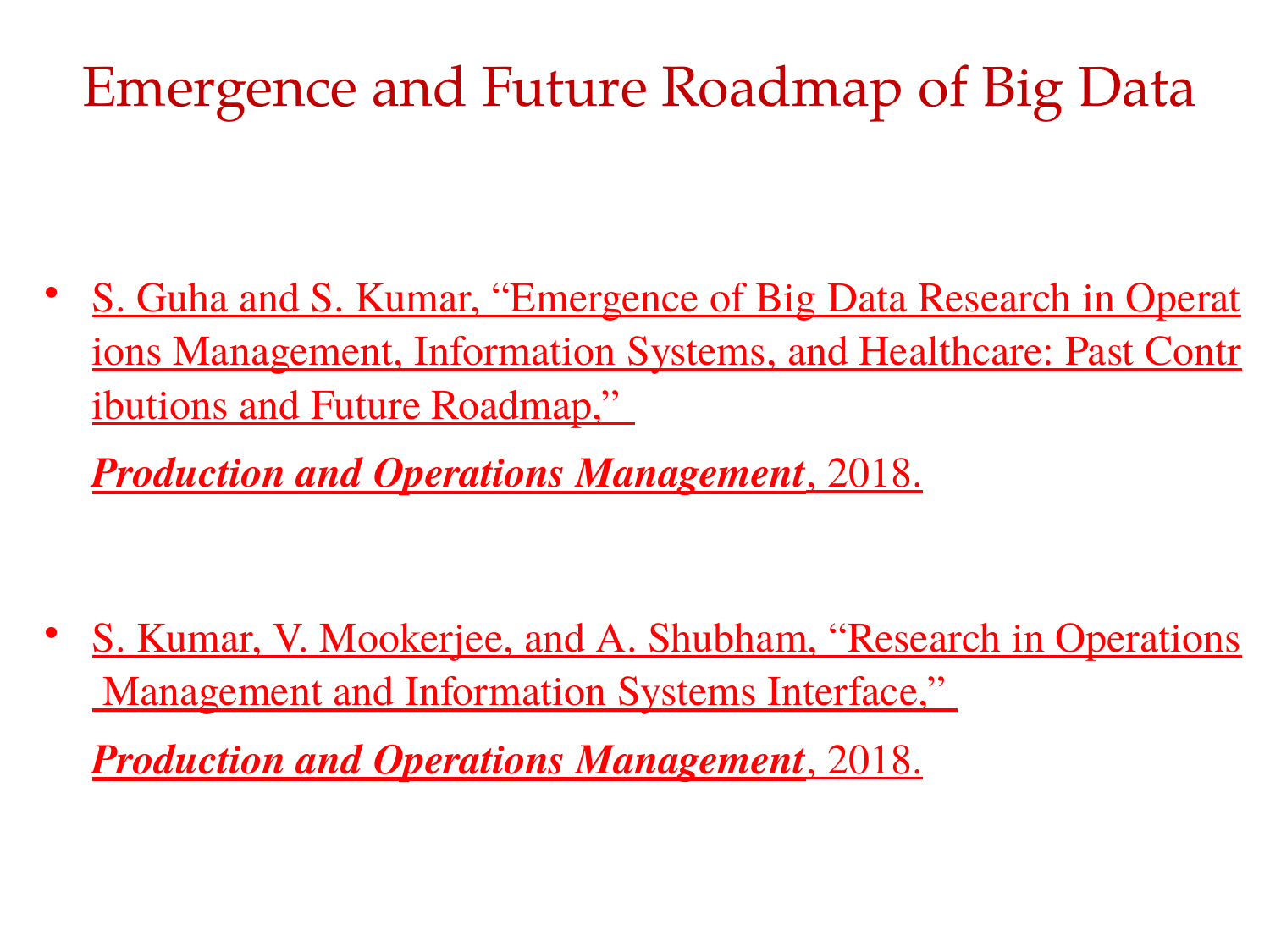

Emergence and Future Roadmap of Big Data
S. Guha and S. Kumar, “Emergence of Big Data Research in Operations Management, Information Systems, and Healthcare: Past Contributions and Future Roadmap,” Production and Operations Management, 2018.

S. Kumar, V. Mookerjee, and A. Shubham, “Research in Operations Management and Information Systems Interface,” Production and Operations Management, 2018.